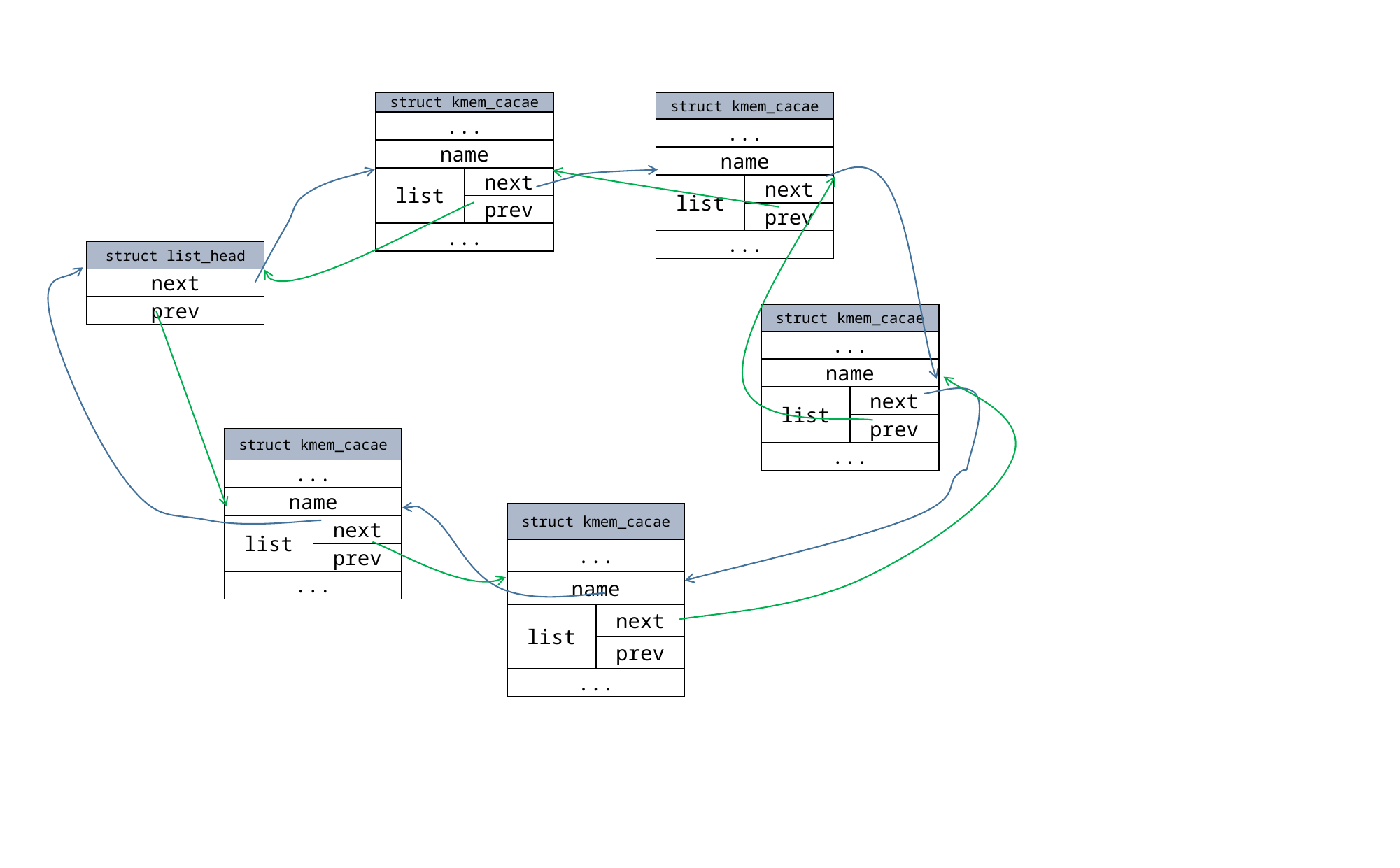

| struct kmem\_cacae |  |
| --- | --- |
| ... |  |
| name |  |
| list | next |
|  | prev |
| ... |  |
| struct kmem\_cacae |  |
| --- | --- |
| ... |  |
| name |  |
| list | next |
|  | prev |
| ... |  |

| struct list\_head |  |
| --- | --- |
| next |  |
| prev |  |

| struct kmem\_cacae |  |
| --- | --- |
| ... |  |
| name |  |
| list | next |
|  | prev |
| ... |  |

| struct kmem\_cacae |  |
| --- | --- |
| ... |  |
| name |  |
| list | next |
|  | prev |
| ... |  |
| struct kmem\_cacae |  |
| --- | --- |
| ... |  |
| name |  |
| list | next |
|  | prev |
| ... |  |